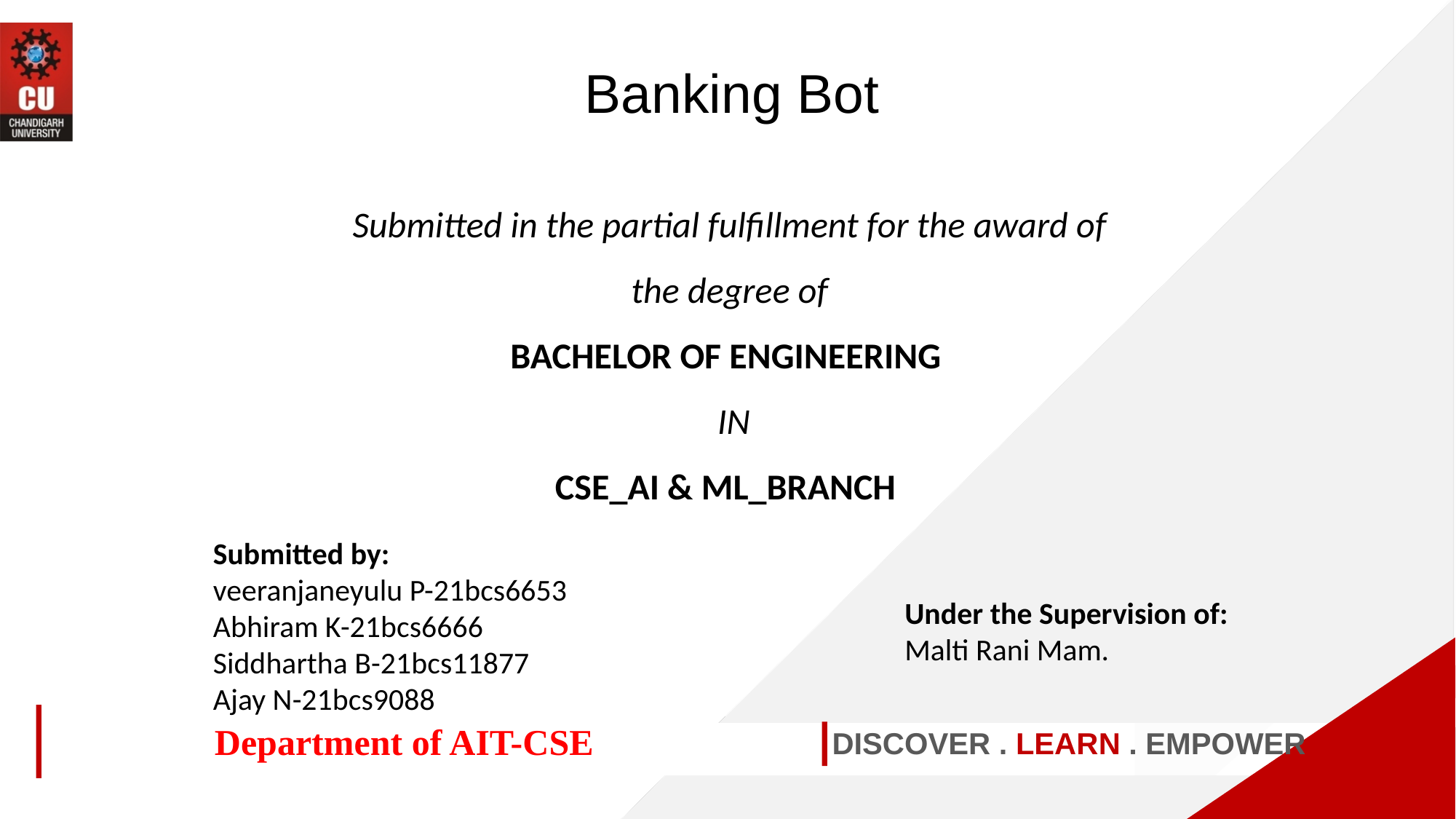

Banking Bot
Submitted in the partial fulfillment for the award of the degree of
BACHELOR OF ENGINEERING
 IN
CSE_AI & ML_BRANCH
Submitted by:
veeranjaneyulu P-21bcs6653
Abhiram K-21bcs6666
Siddhartha B-21bcs11877
Ajay N-21bcs9088

Under the Supervision of:
Malti Rani Mam.

Department of AIT-CSE
DISCOVER . LEARN . EMPOWER

1